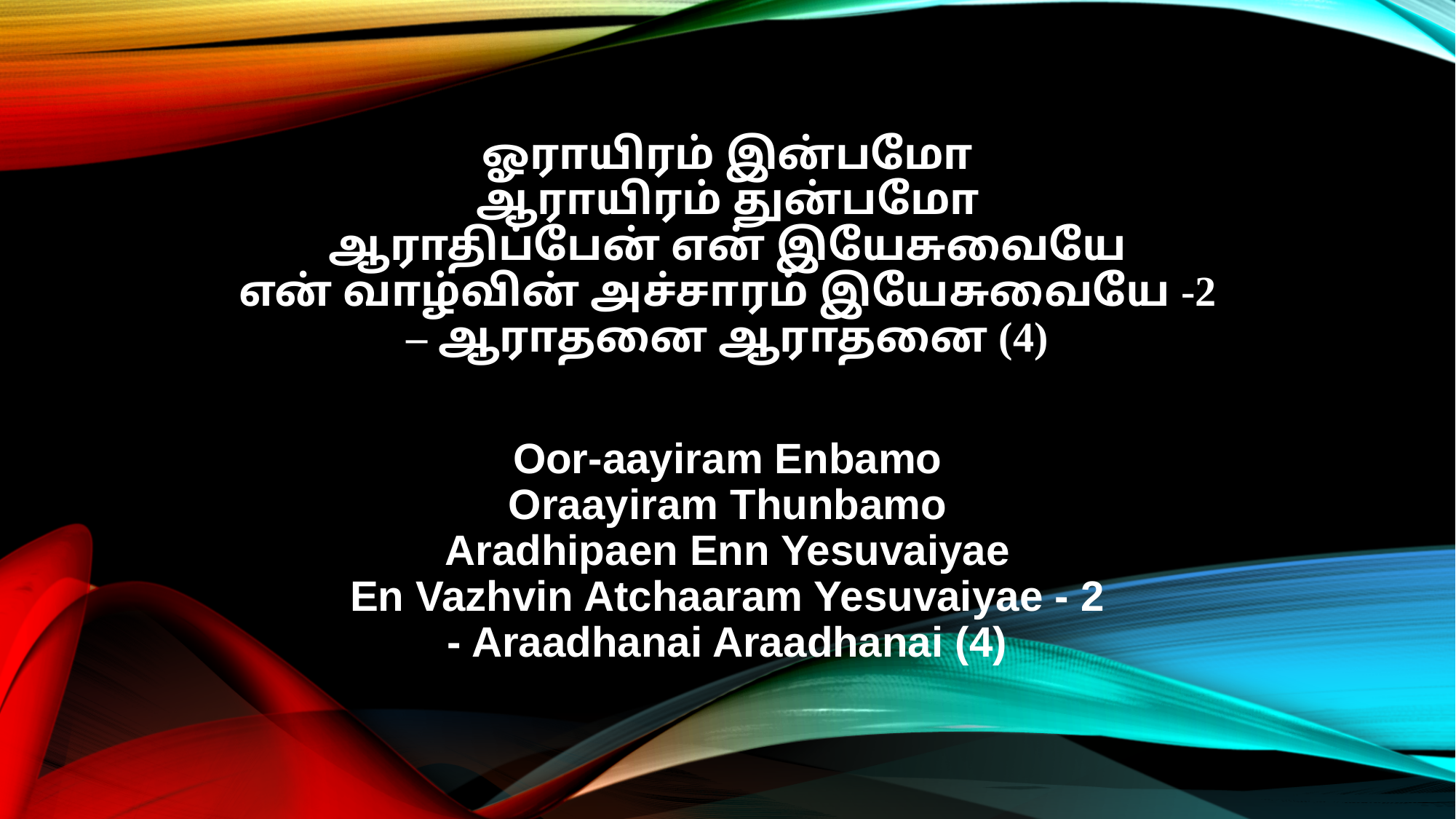

ஓராயிரம் இன்பமோ
ஆராயிரம் துன்பமோ
ஆராதிப்பேன் என் இயேசுவையே
என் வாழ்வின் அச்சாரம் இயேசுவையே -2
– ஆராதனை ஆராதனை (4)

Oor-aayiram Enbamo
Oraayiram Thunbamo
Aradhipaen Enn Yesuvaiyae
En Vazhvin Atchaaram Yesuvaiyae - 2
- Araadhanai Araadhanai (4)